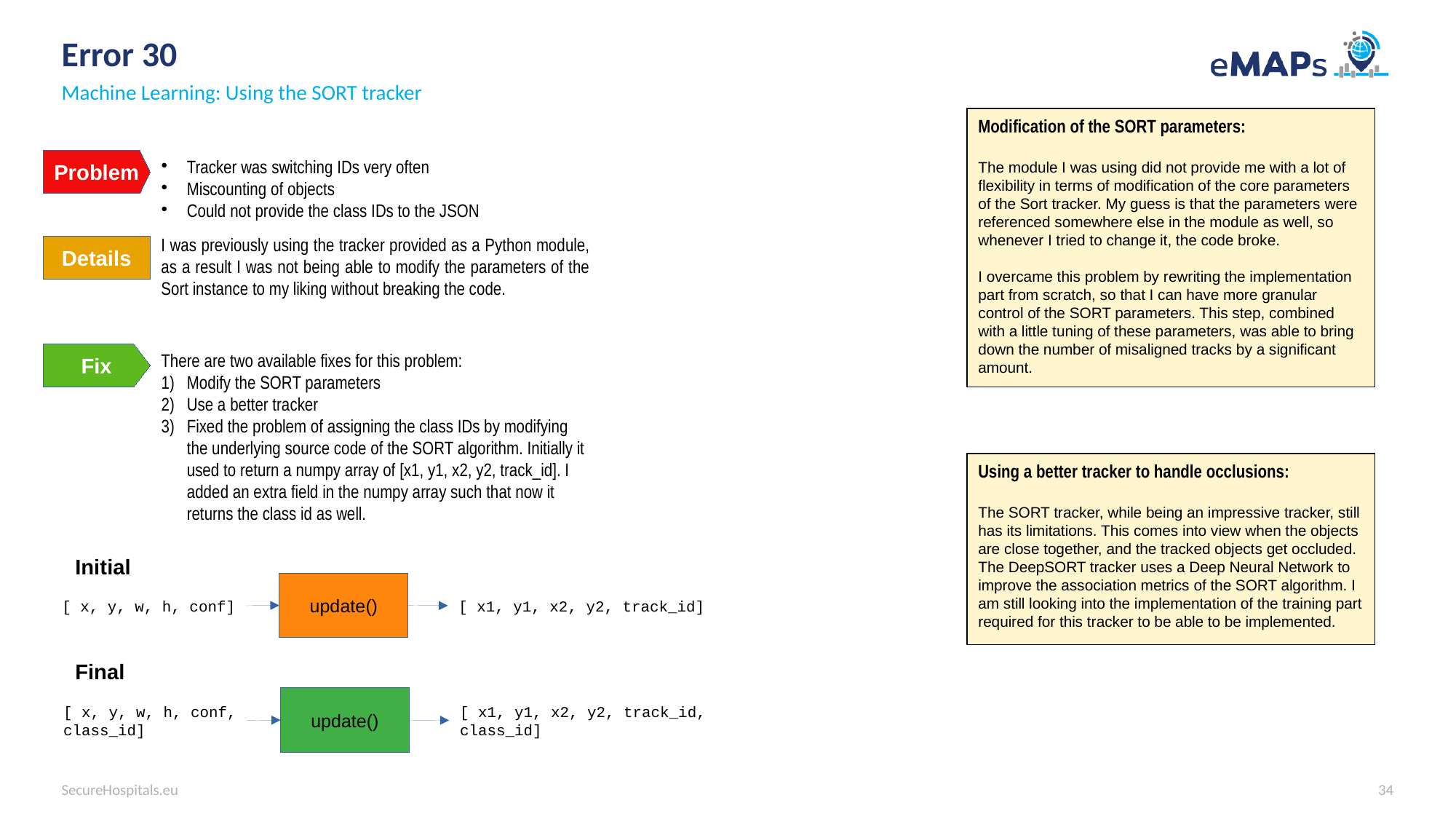

Error 30
Machine Learning: Using the SORT tracker
Modification of the SORT parameters:
The module I was using did not provide me with a lot of flexibility in terms of modification of the core parameters of the Sort tracker. My guess is that the parameters were referenced somewhere else in the module as well, so whenever I tried to change it, the code broke.

I overcame this problem by rewriting the implementation part from scratch, so that I can have more granular control of the SORT parameters. This step, combined with a little tuning of these parameters, was able to bring down the number of misaligned tracks by a significant amount.
Tracker was switching IDs very often
Miscounting of objects
Could not provide the class IDs to the JSON
Problem
I was previously using the tracker provided as a Python module, as a result I was not being able to modify the parameters of the Sort instance to my liking without breaking the code.
Details
There are two available fixes for this problem:
Modify the SORT parameters
Use a better tracker
Fixed the problem of assigning the class IDs by modifying the underlying source code of the SORT algorithm. Initially it used to return a numpy array of [x1, y1, x2, y2, track_id]. I added an extra field in the numpy array such that now it returns the class id as well.
Fix
Using a better tracker to handle occlusions:
The SORT tracker, while being an impressive tracker, still has its limitations. This comes into view when the objects are close together, and the tracked objects get occluded. The DeepSORT tracker uses a Deep Neural Network to improve the association metrics of the SORT algorithm. I am still looking into the implementation of the training part required for this tracker to be able to be implemented.
Initial
update()
[ x, y, w, h, conf]
[ x1, y1, x2, y2, track_id]
Final
update()
[ x, y, w, h, conf, class_id]
[ x1, y1, x2, y2, track_id, class_id]
SecureHospitals.eu
34